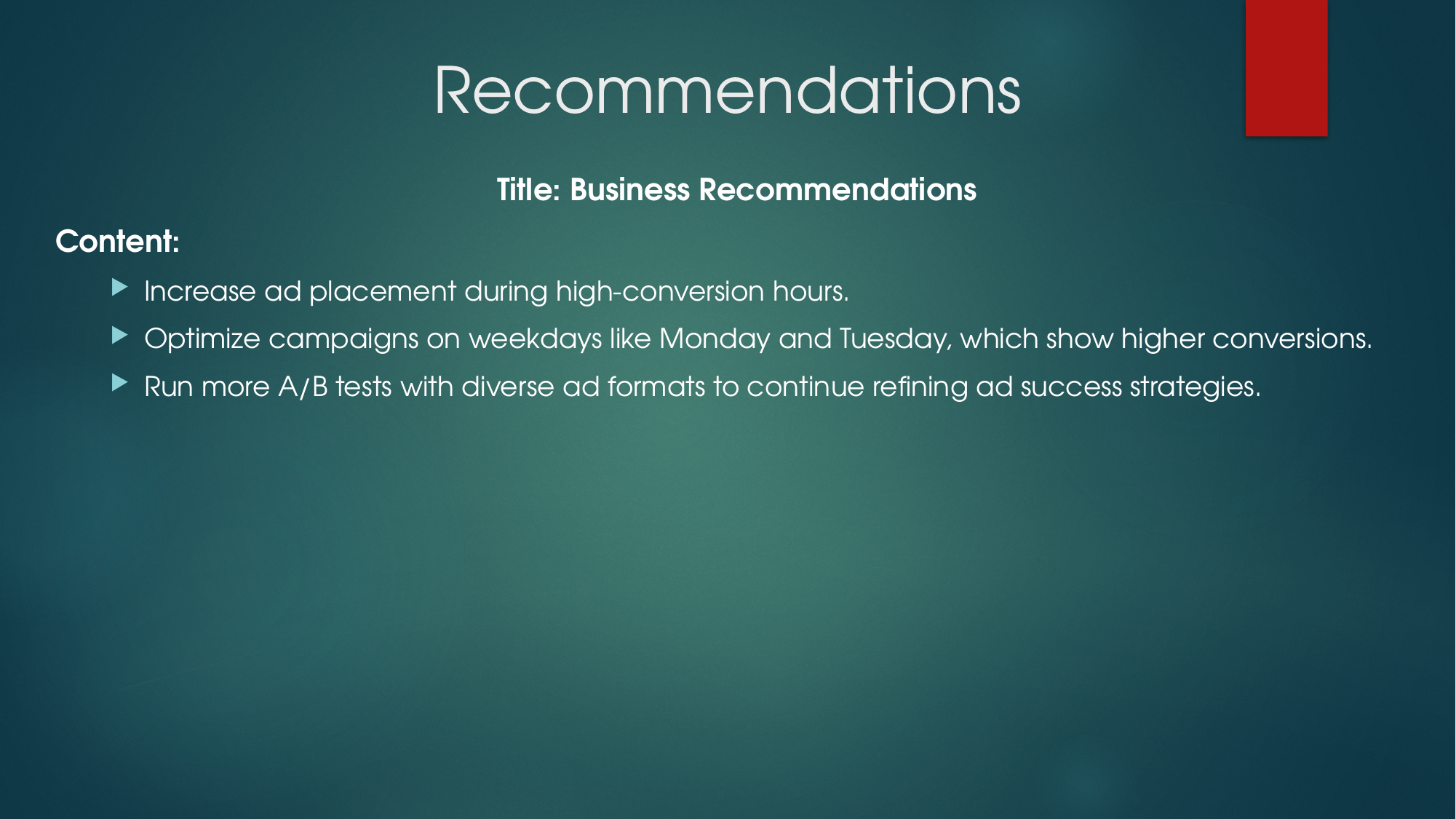

# Recommendations
Title: Business Recommendations
Content:
Increase ad placement during high-conversion hours.
Optimize campaigns on weekdays like Monday and Tuesday, which show higher conversions.
Run more A/B tests with diverse ad formats to continue refining ad success strategies.